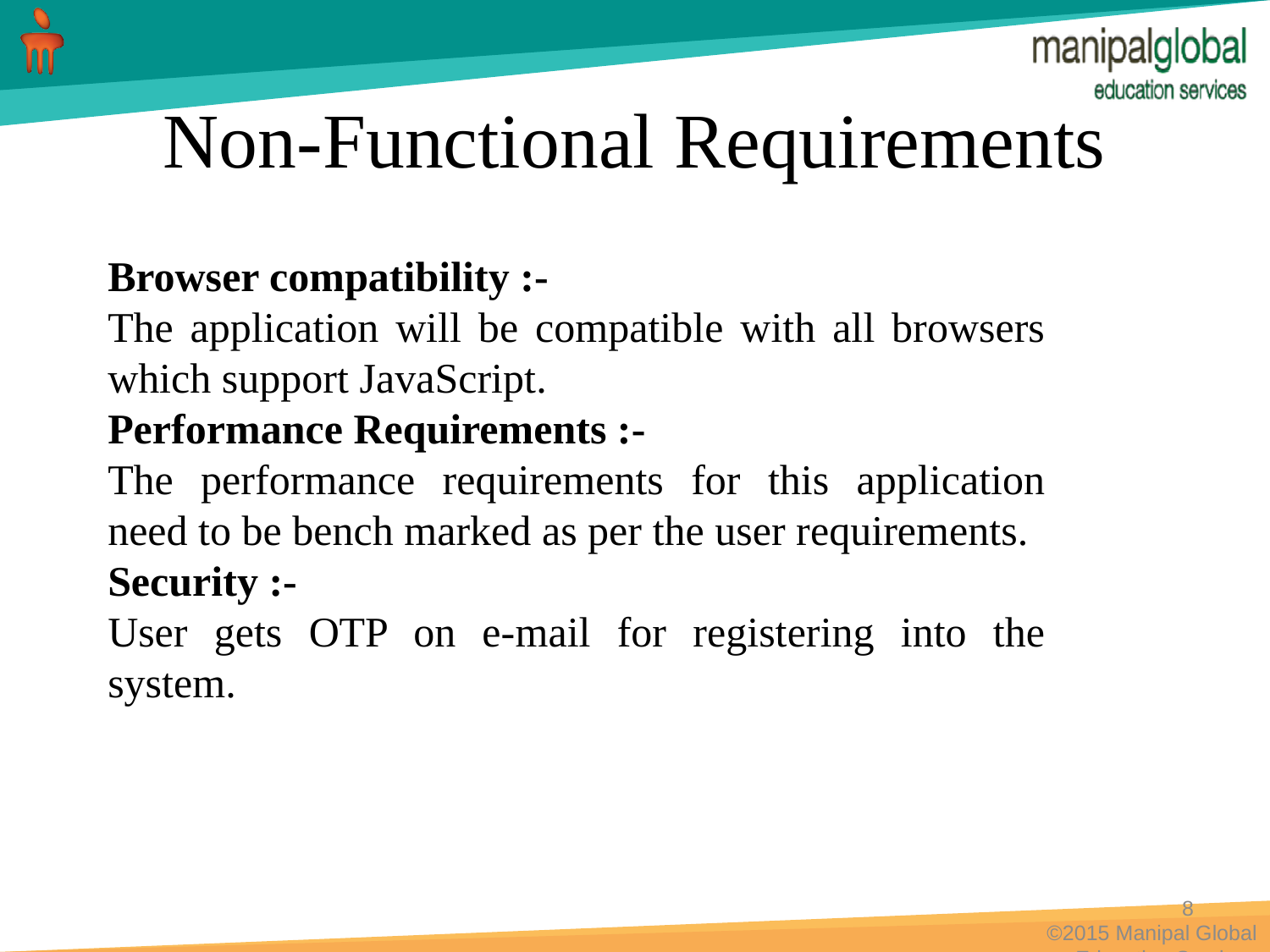

# Non-Functional Requirements
Browser compatibility :-
The application will be compatible with all browsers which support JavaScript.
Performance Requirements :-
The performance requirements for this application need to be bench marked as per the user requirements.
Security :-
User gets OTP on e-mail for registering into the system.
8